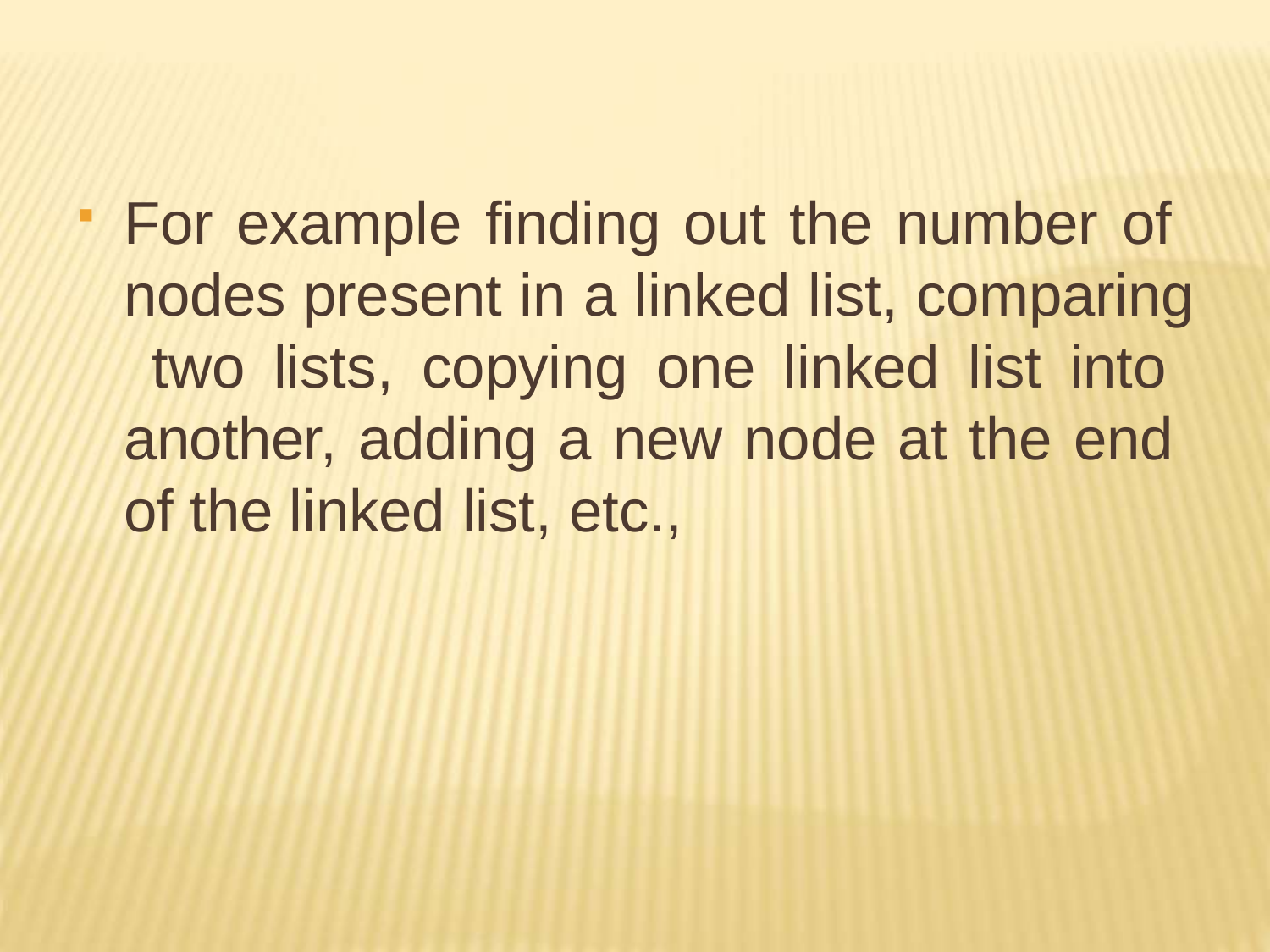

For example finding out the number of  nodes present in a linked list, comparing  two lists, copying one linked list into  another, adding a new node at the end  of the linked list, etc.,